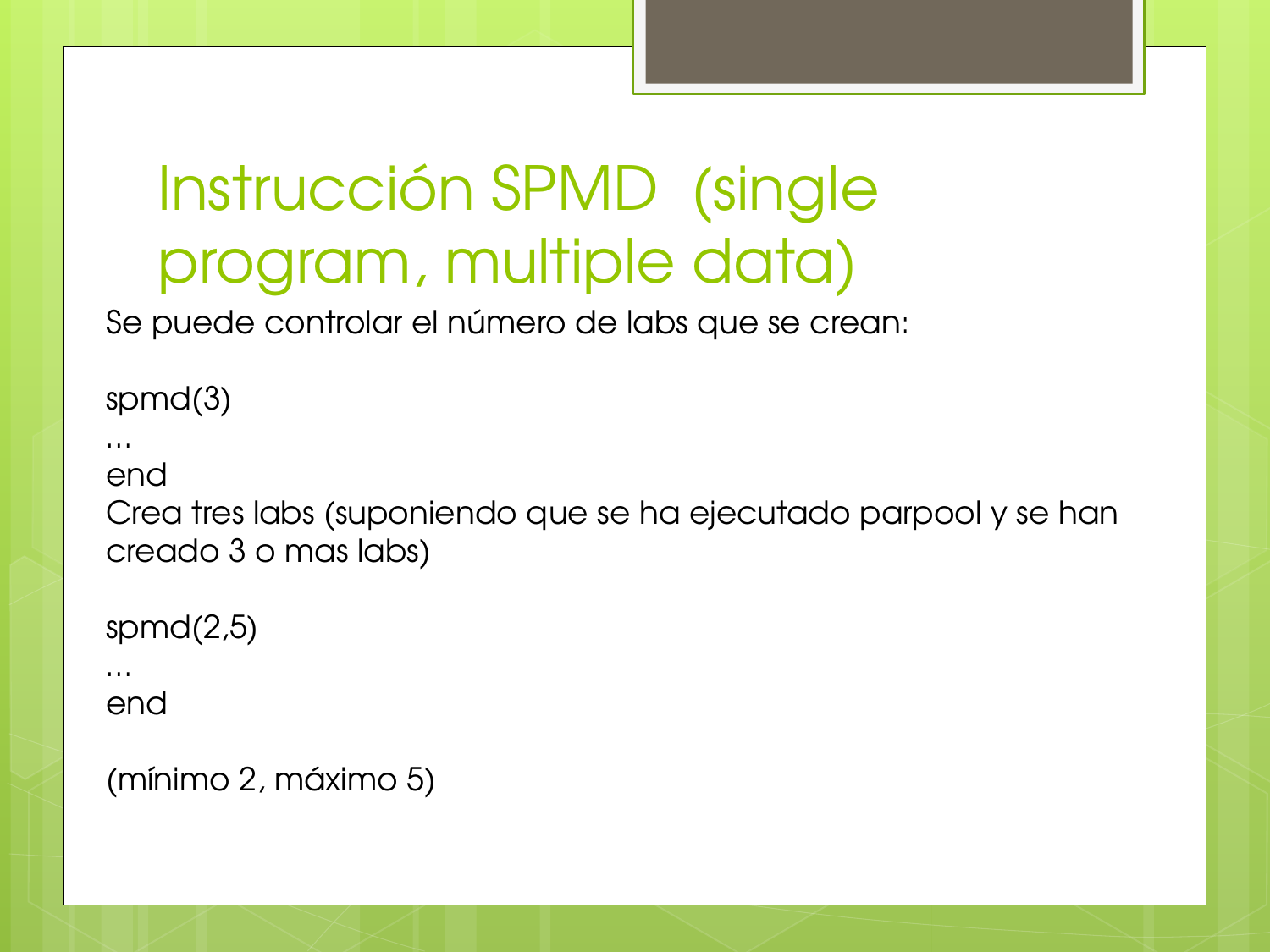

# Instrucción SPMD  (single program, multiple data)
Se puede controlar el número de labs que se crean:

spmd(3)
…
end
Crea tres labs (suponiendo que se ha ejecutado parpool y se han creado 3 o mas labs)

spmd(2,5)
…
end

(mínimo 2, máximo 5)